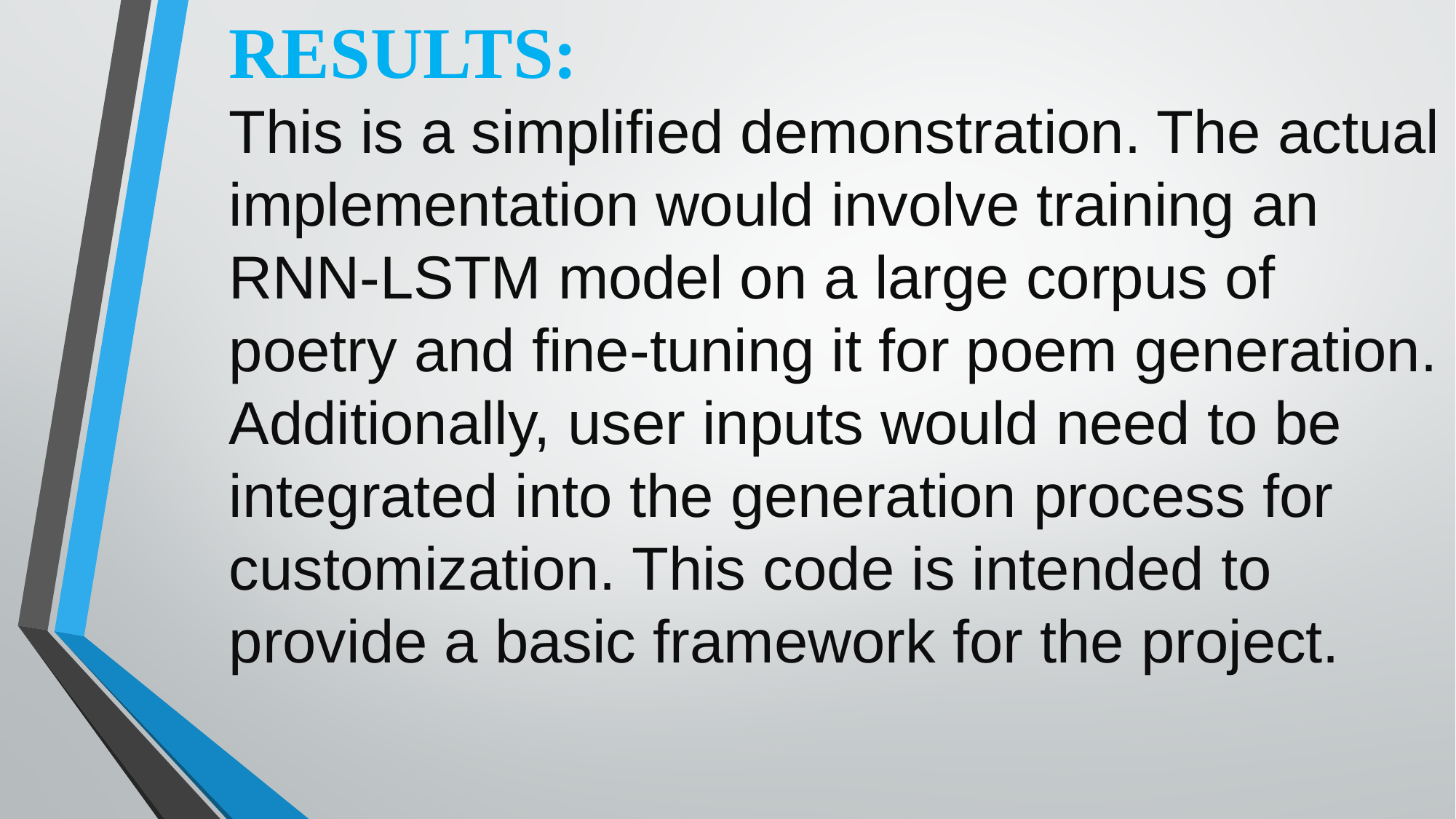

RESULTS:
This is a simplified demonstration. The actual implementation would involve training an RNN-LSTM model on a large corpus of poetry and fine-tuning it for poem generation. Additionally, user inputs would need to be integrated into the generation process for customization. This code is intended to provide a basic framework for the project.